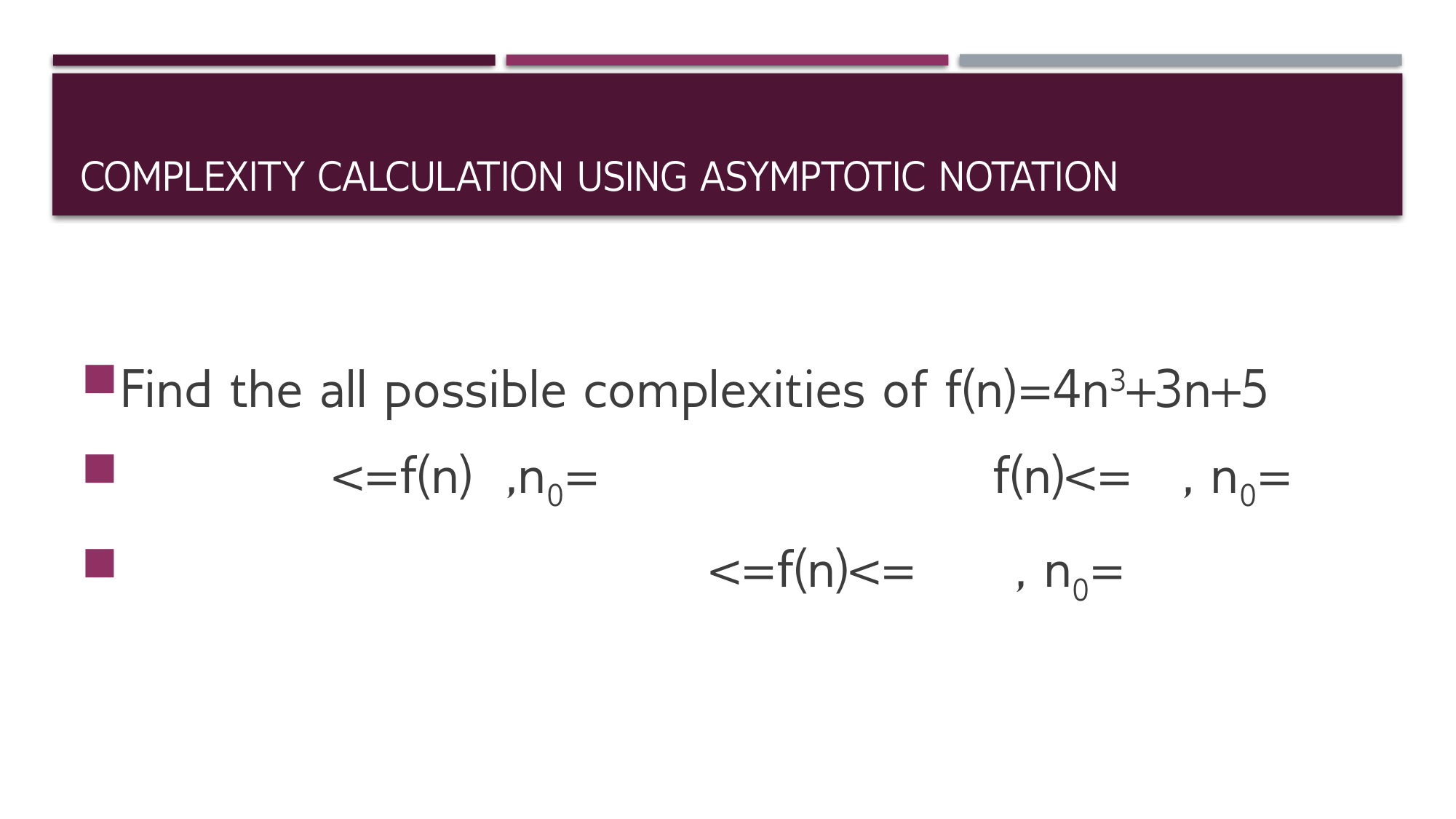

# Complexity calculation using Asymptotic notation
Find the all possible complexities of f(n)=4n3+3n+5
             <=f(n)  ,n0=                        f(n)<=   , n0=
                                    <=f(n)<=      , n0=